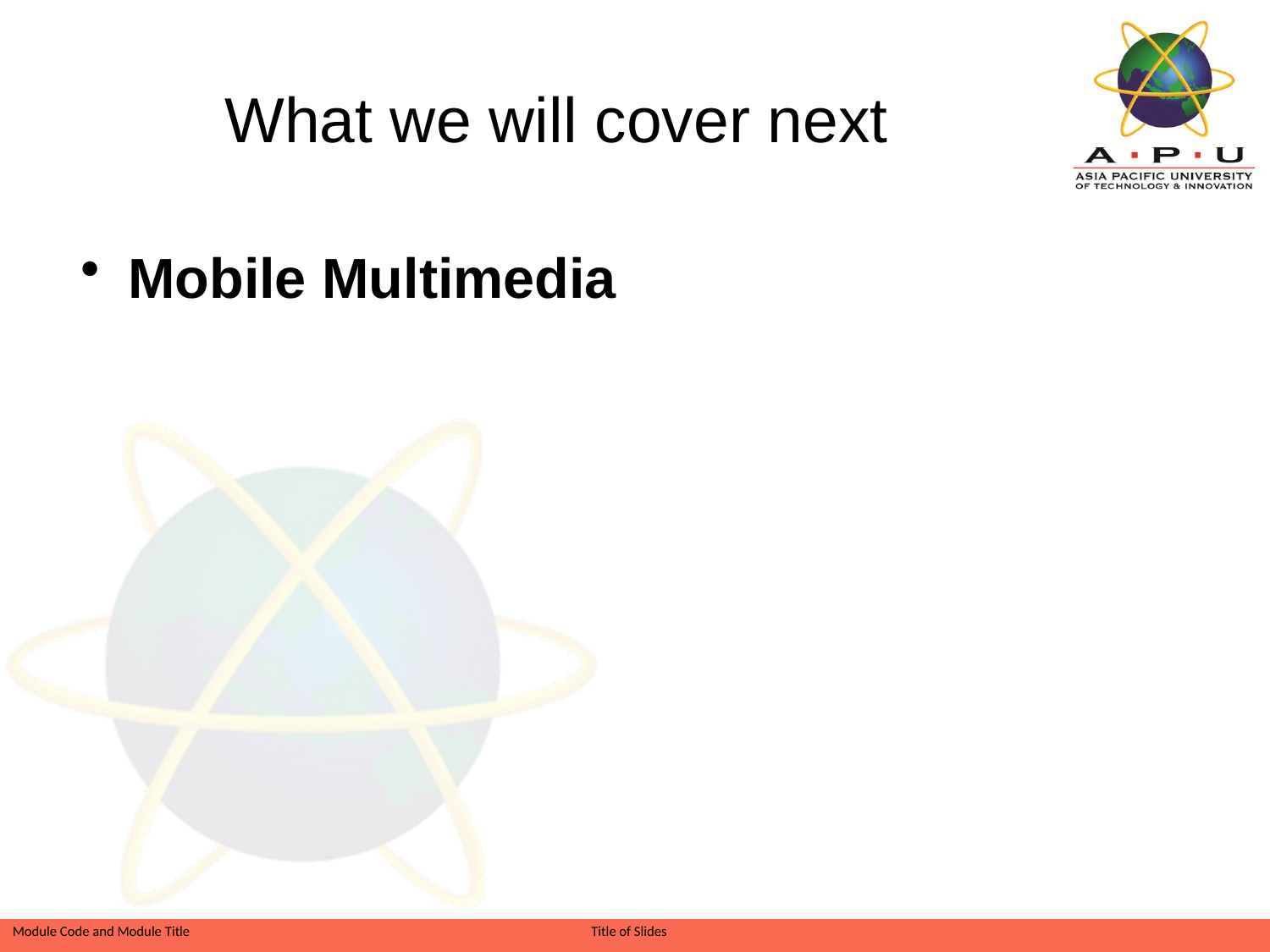

# What we will cover next
Mobile Multimedia